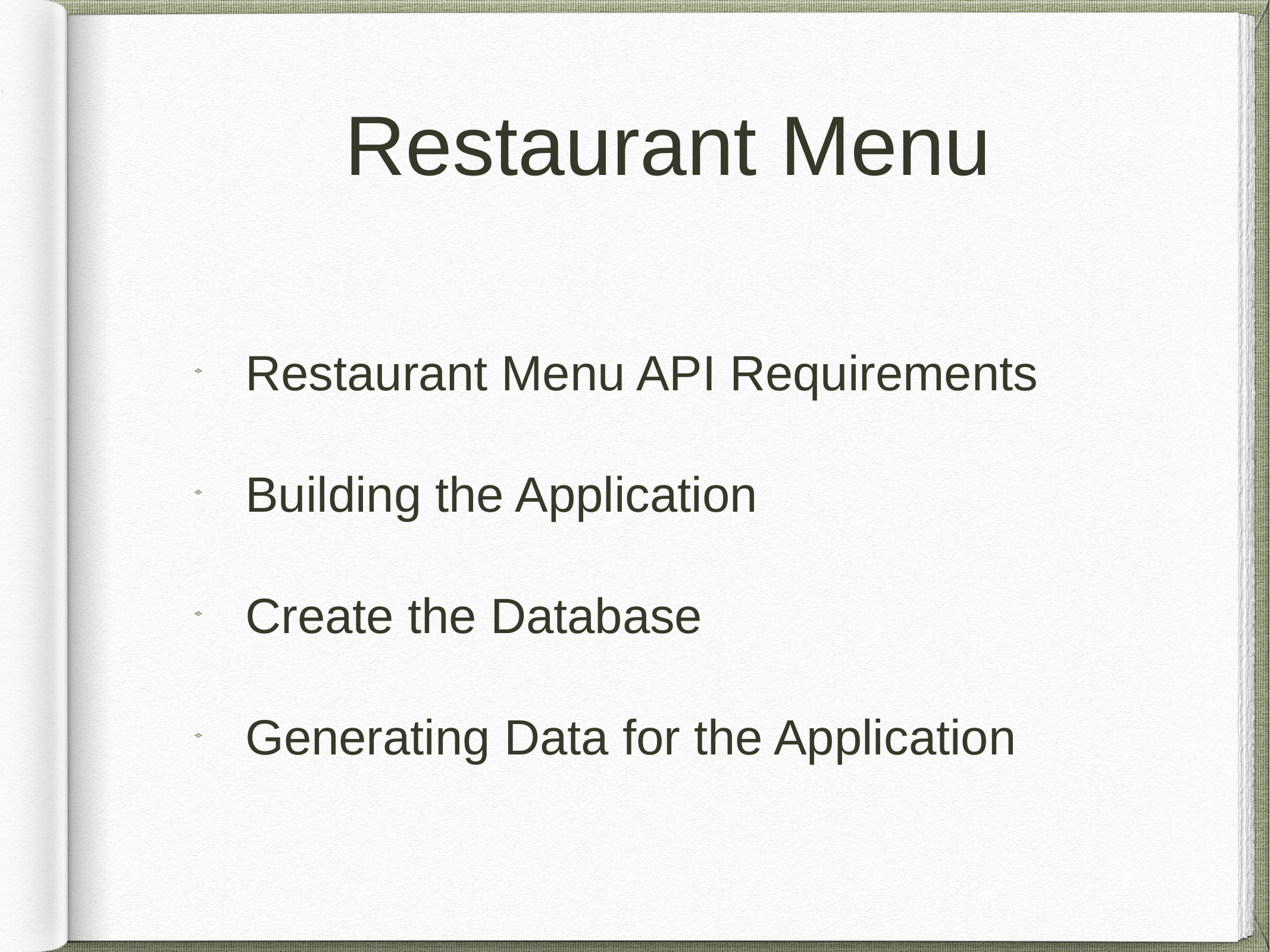

# Restaurant Menu
Restaurant Menu API Requirements
Building the Application
Create the Database
Generating Data for the Application
17